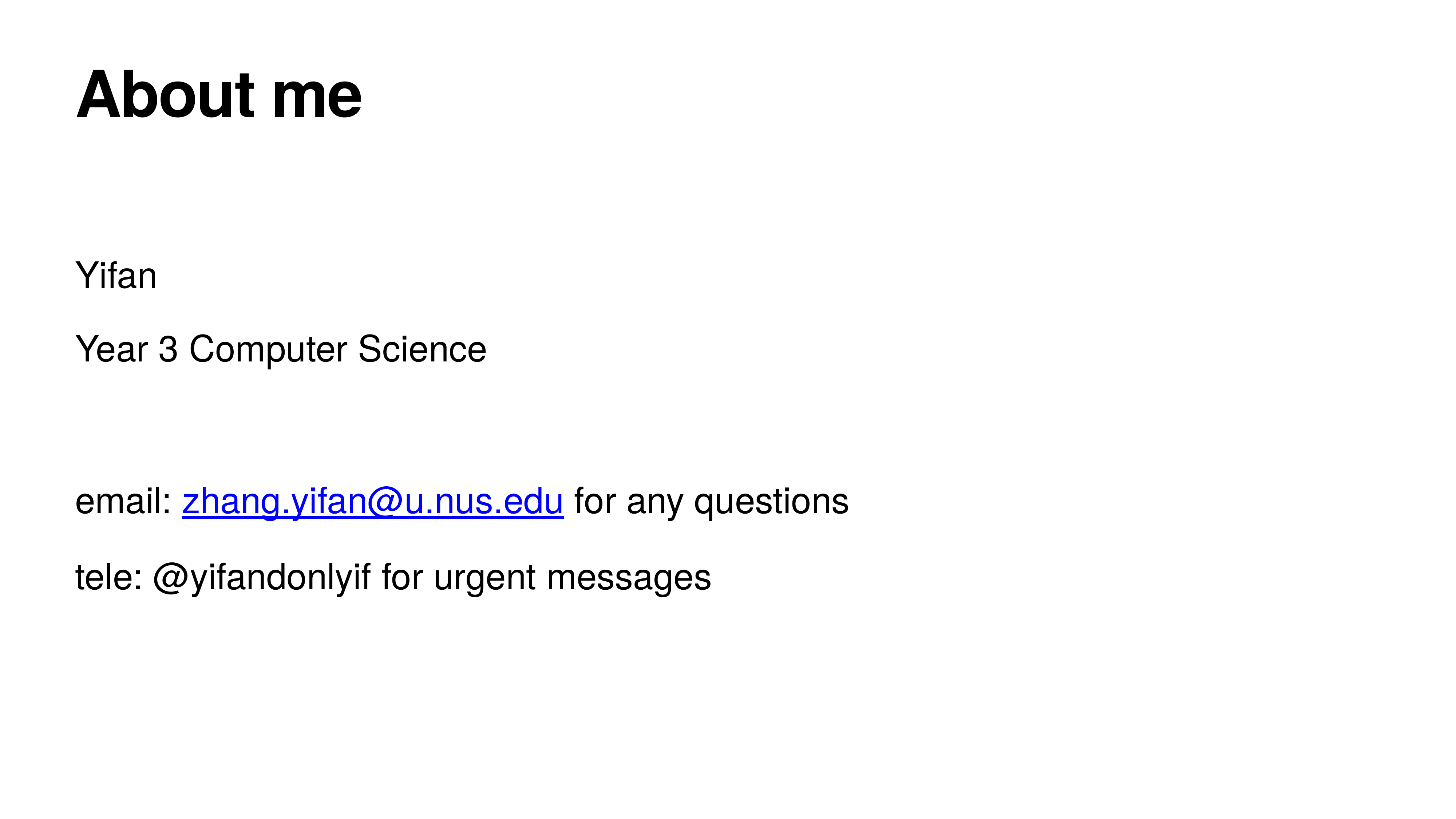

# About me
Yifan
Year 3 Computer Science

email: zhang.yifan@u.nus.edu for any questions
tele: @yifandonlyif for urgent messages